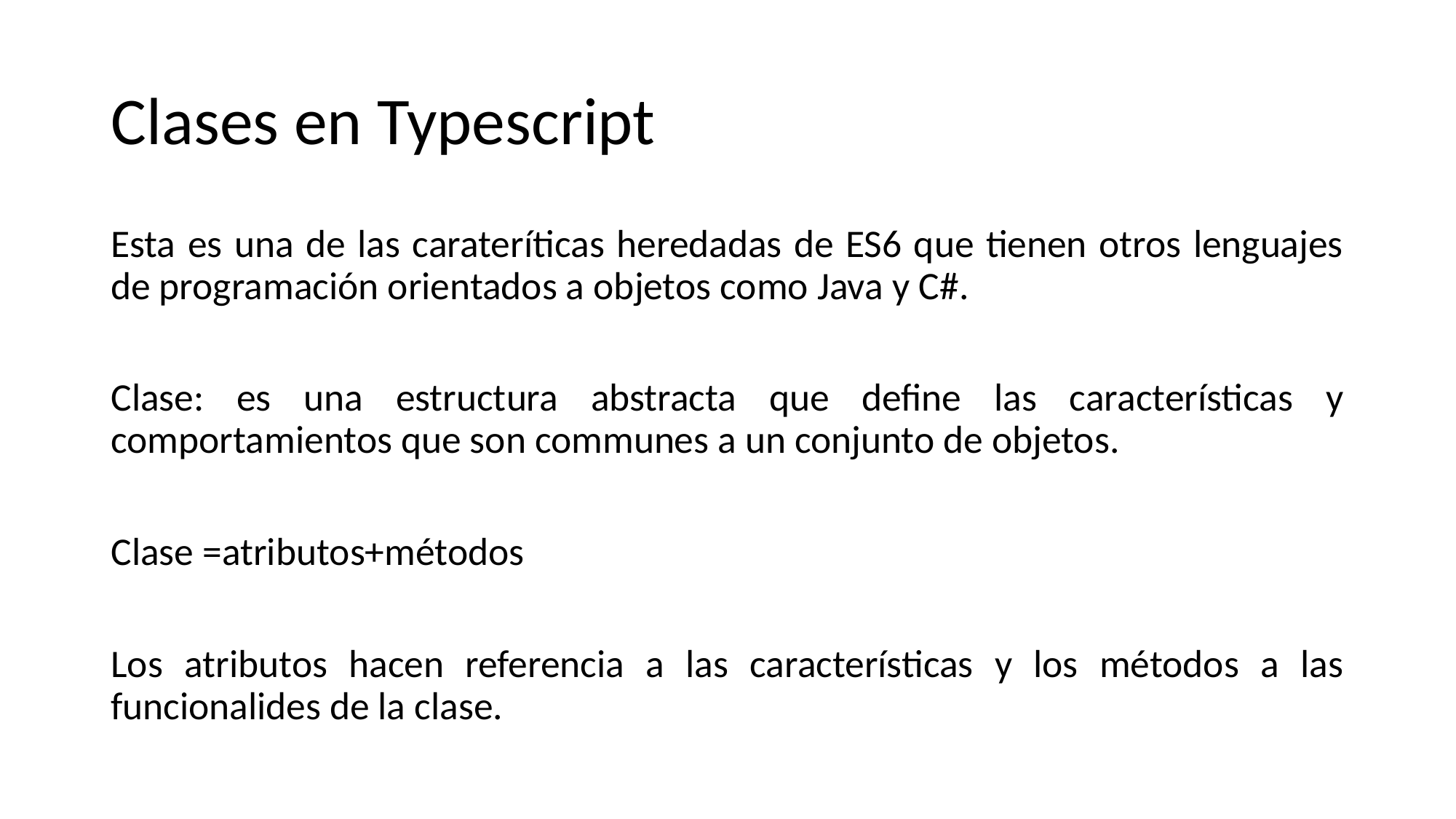

# Clases en Typescript
Esta es una de las carateríticas heredadas de ES6 que tienen otros lenguajes de programación orientados a objetos como Java y C#.

Clase: es una estructura abstracta que define las características y comportamientos que son communes a un conjunto de objetos.

Clase =atributos+métodos

Los atributos hacen referencia a las características y los métodos a las funcionalides de la clase.